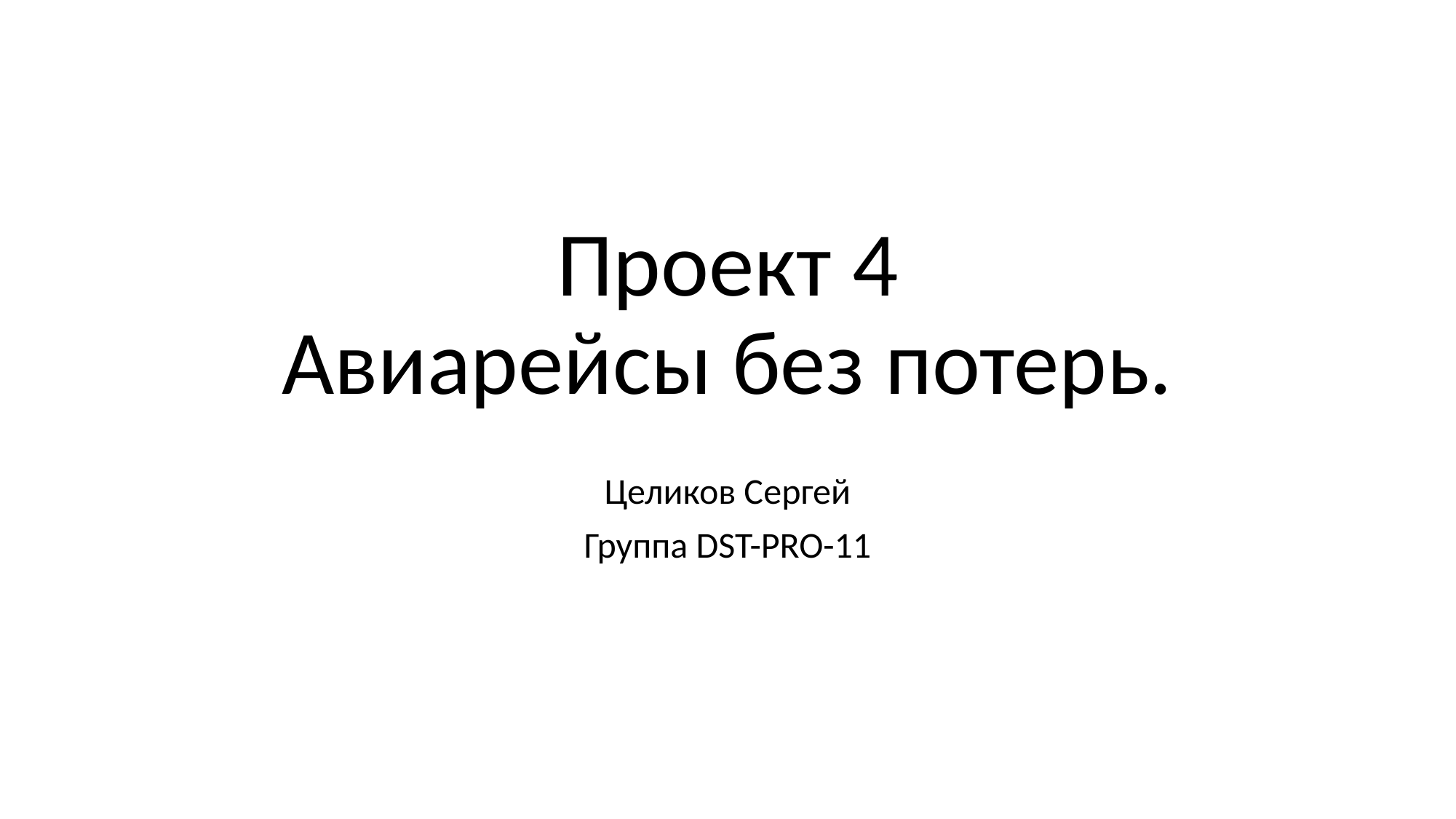

# Проект 4 Авиарейсы без потерь.
Целиков Сергей
Группа DST-PRO-11